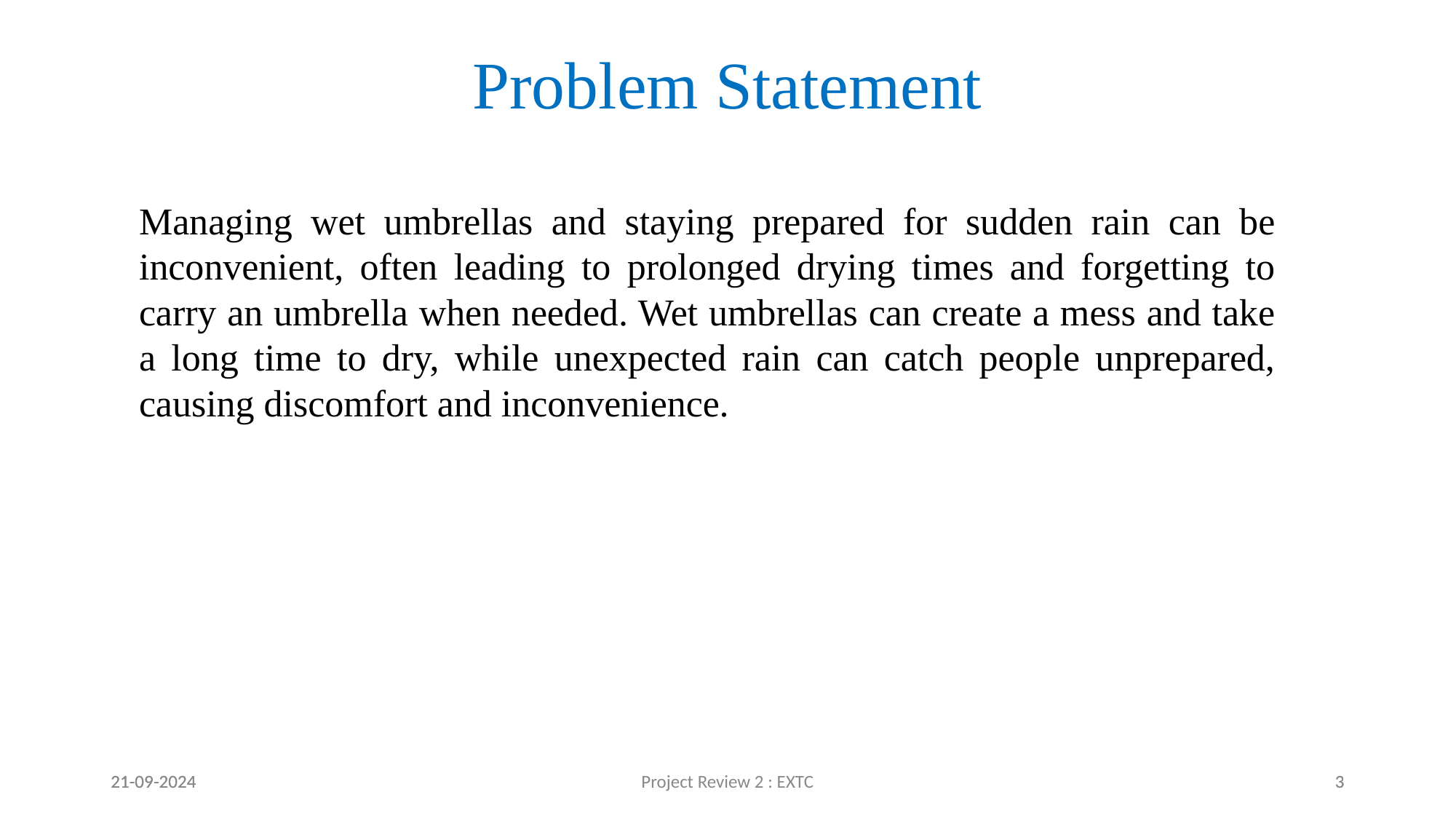

# Problem Statement
Managing wet umbrellas and staying prepared for sudden rain can be inconvenient, often leading to prolonged drying times and forgetting to carry an umbrella when needed. Wet umbrellas can create a mess and take a long time to dry, while unexpected rain can catch people unprepared, causing discomfort and inconvenience.

21-09-2024
21-09-2024
Project Review 2 : EXTC
3
3